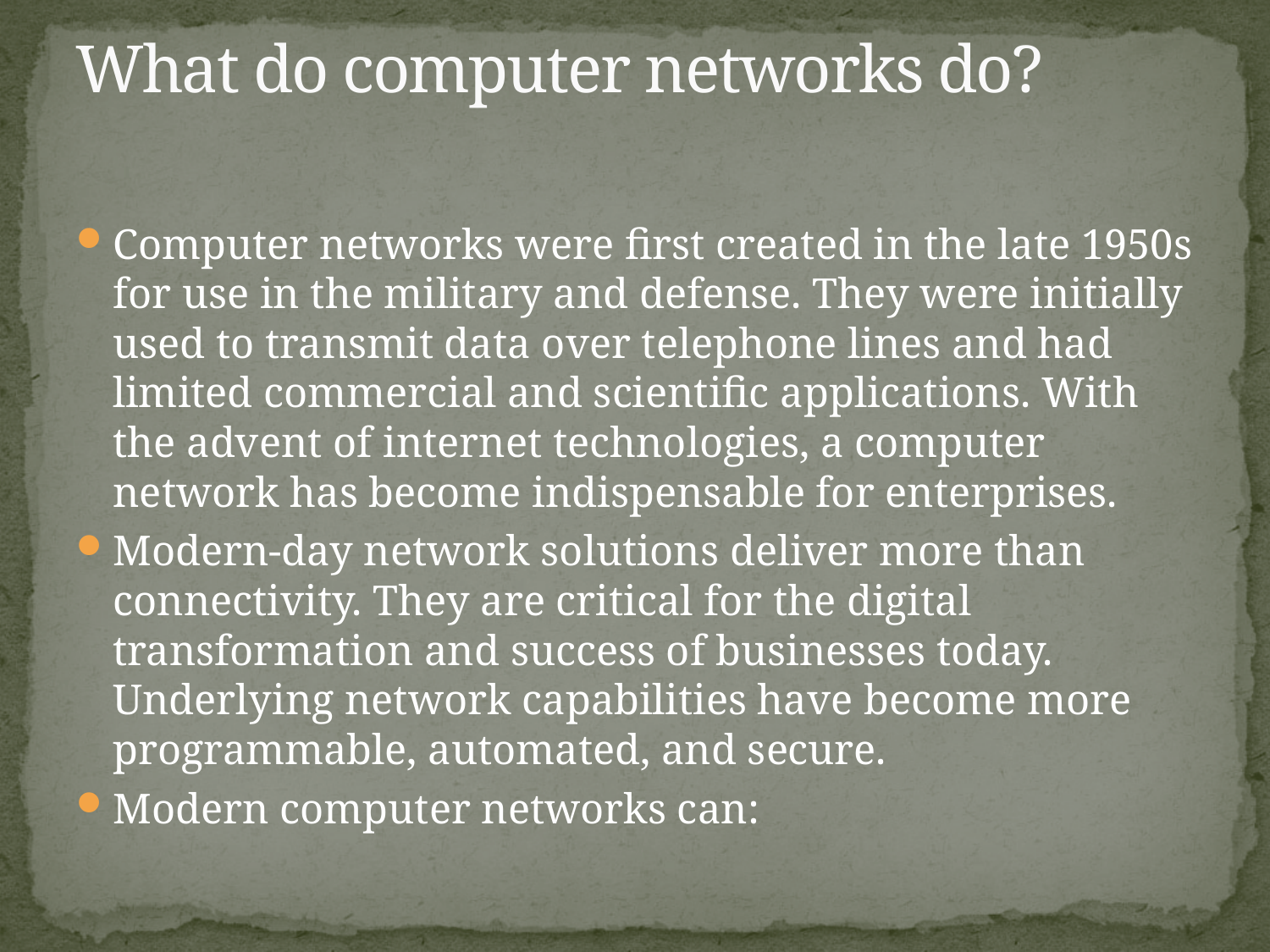

# What do computer networks do?
Computer networks were first created in the late 1950s for use in the military and defense. They were initially used to transmit data over telephone lines and had limited commercial and scientific applications. With the advent of internet technologies, a computer network has become indispensable for enterprises.
Modern-day network solutions deliver more than connectivity. They are critical for the digital transformation and success of businesses today. Underlying network capabilities have become more programmable, automated, and secure.
Modern computer networks can: